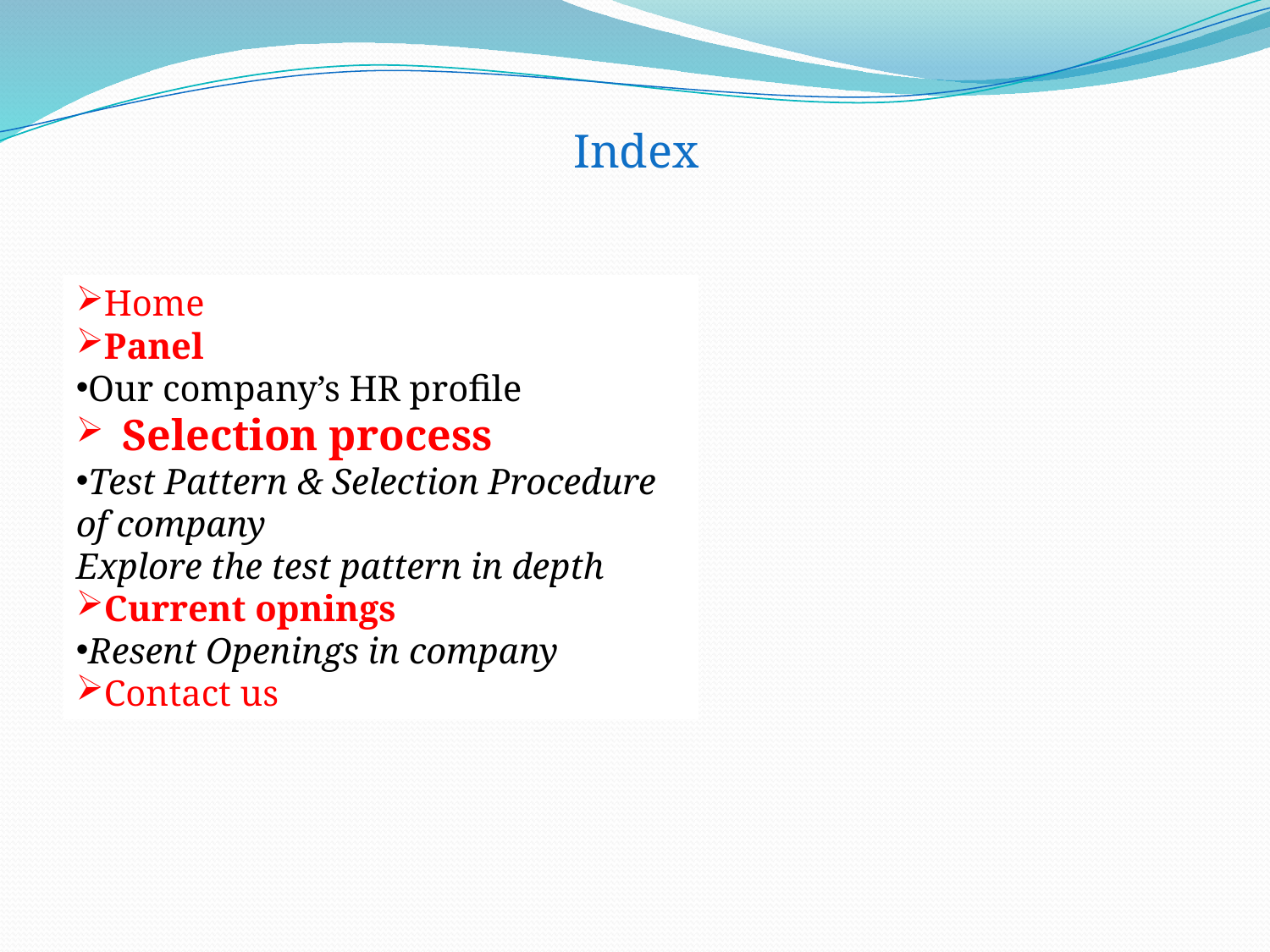

Index
Home
Panel
Our company’s HR profile
  Selection process
Test Pattern & Selection Procedure of company 
Explore the test pattern in depth
Current opnings
Resent Openings in company
Contact us